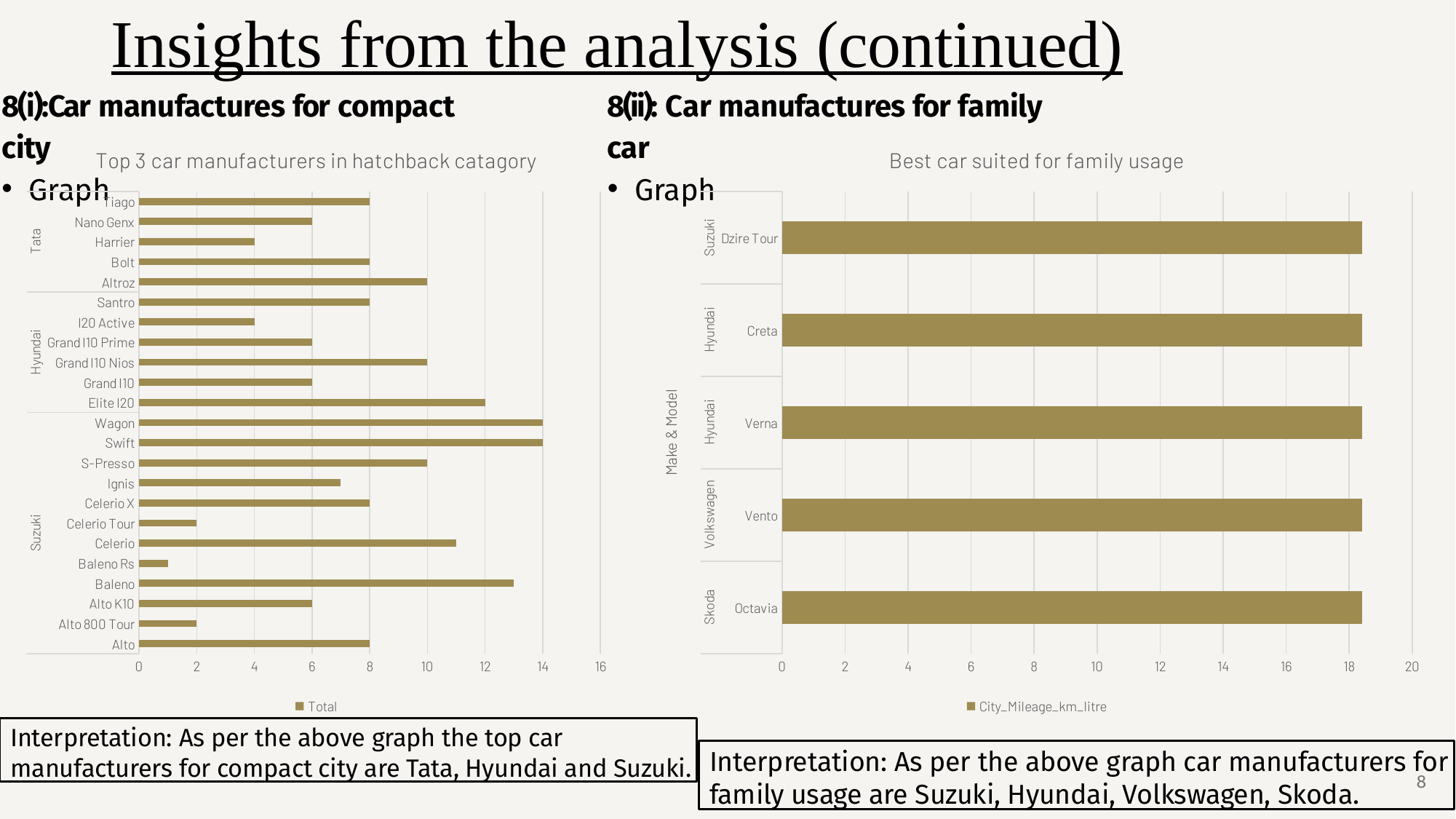

# Insights from the analysis (continued)
8(i):Car manufactures for compact
city
Graph
8(ii): Car manufactures for family
car
Graph

### Chart: Top 3 car manufacturers in hatchback catagory

| Category | Total |
|---|---|
| Alto | 8.0 |
| Alto 800 Tour | 2.0 |
| Alto K10 | 6.0 |
| Baleno | 13.0 |
| Baleno Rs | 1.0 |
| Celerio | 11.0 |
| Celerio Tour | 2.0 |
| Celerio X | 8.0 |
| Ignis | 7.0 |
| S-Presso | 10.0 |
| Swift | 14.0 |
| Wagon | 14.0 |
| Elite I20 | 12.0 |
| Grand I10 | 6.0 |
| Grand I10 Nios | 10.0 |
| Grand I10 Prime | 6.0 |
| I20 Active | 4.0 |
| Santro | 8.0 |
| Altroz | 10.0 |
| Bolt | 8.0 |
| Harrier | 4.0 |
| Nano Genx | 6.0 |
| Tiago | 8.0 |

### Chart: Best car suited for family usage

| Category | City_Mileage_km_litre |
|---|---|
| Octavia | 18.4 |
| Vento | 18.4 |
| Verna | 18.4 |
| Creta | 18.4 |
| Dzire Tour | 18.4 |
Interpretation: As per the above graph the top car manufacturers for compact city are Tata, Hyundai and Suzuki.
Interpretation: As per the above graph car manufacturers for family usage are Suzuki, Hyundai, Volkswagen, Skoda.
8